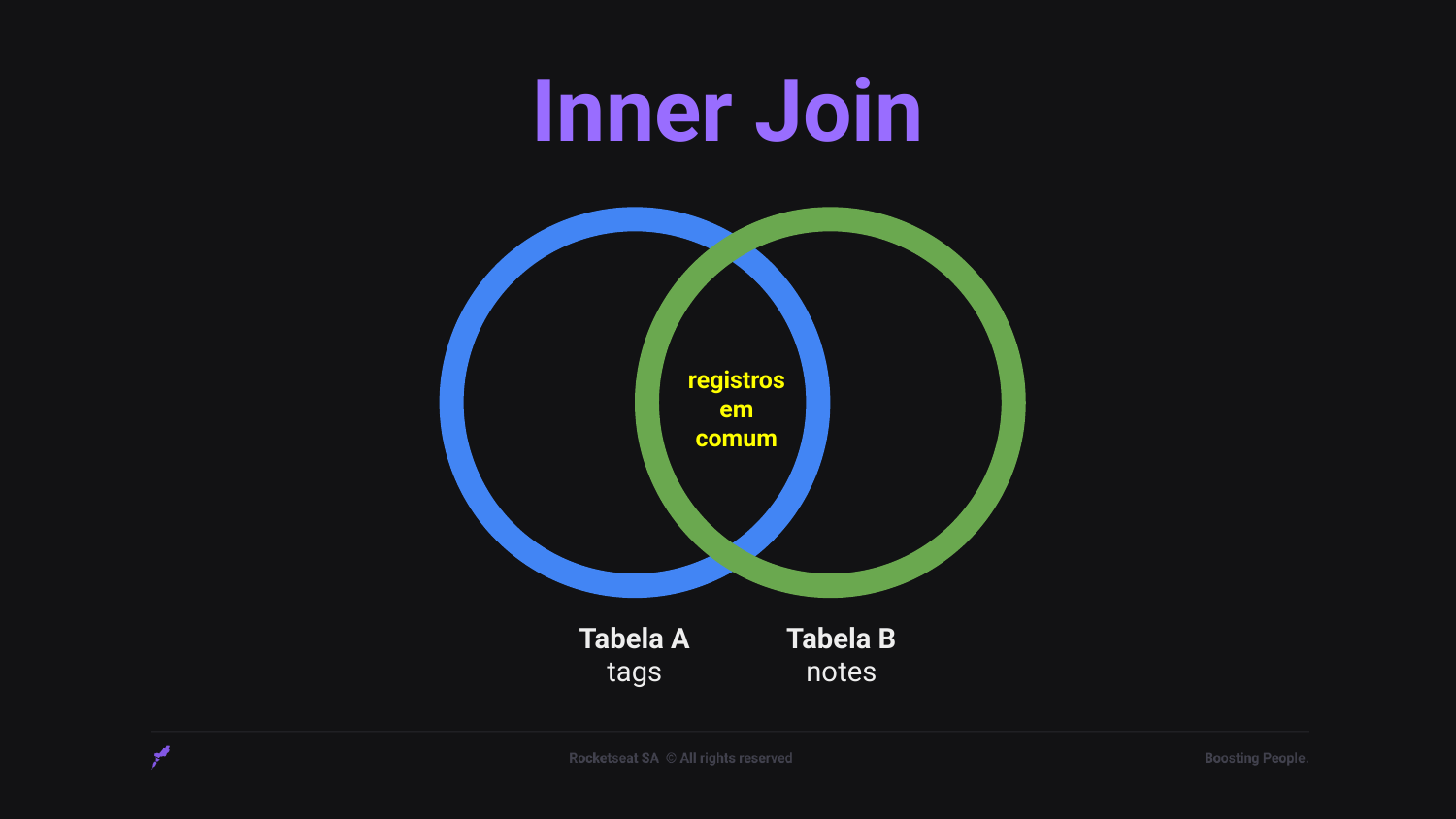

# Inner Join

registros em comum
Tabela A
Tabela B
notes
tags